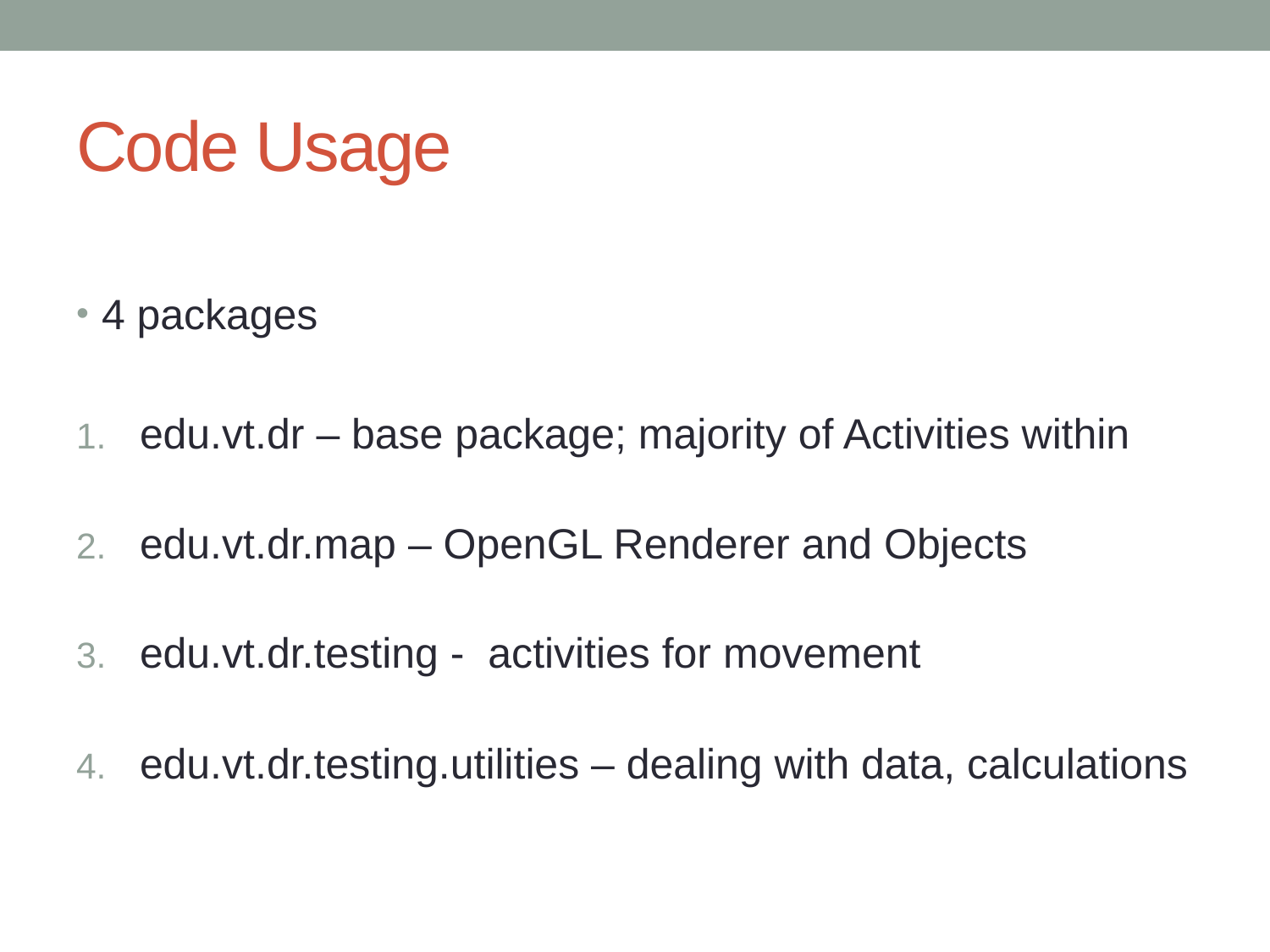

# Code Usage

4 packages

edu.vt.dr – base package; majority of Activities within
edu.vt.dr.map – OpenGL Renderer and Objects
edu.vt.dr.testing -  activities for movement
edu.vt.dr.testing.utilities – dealing with data, calculations